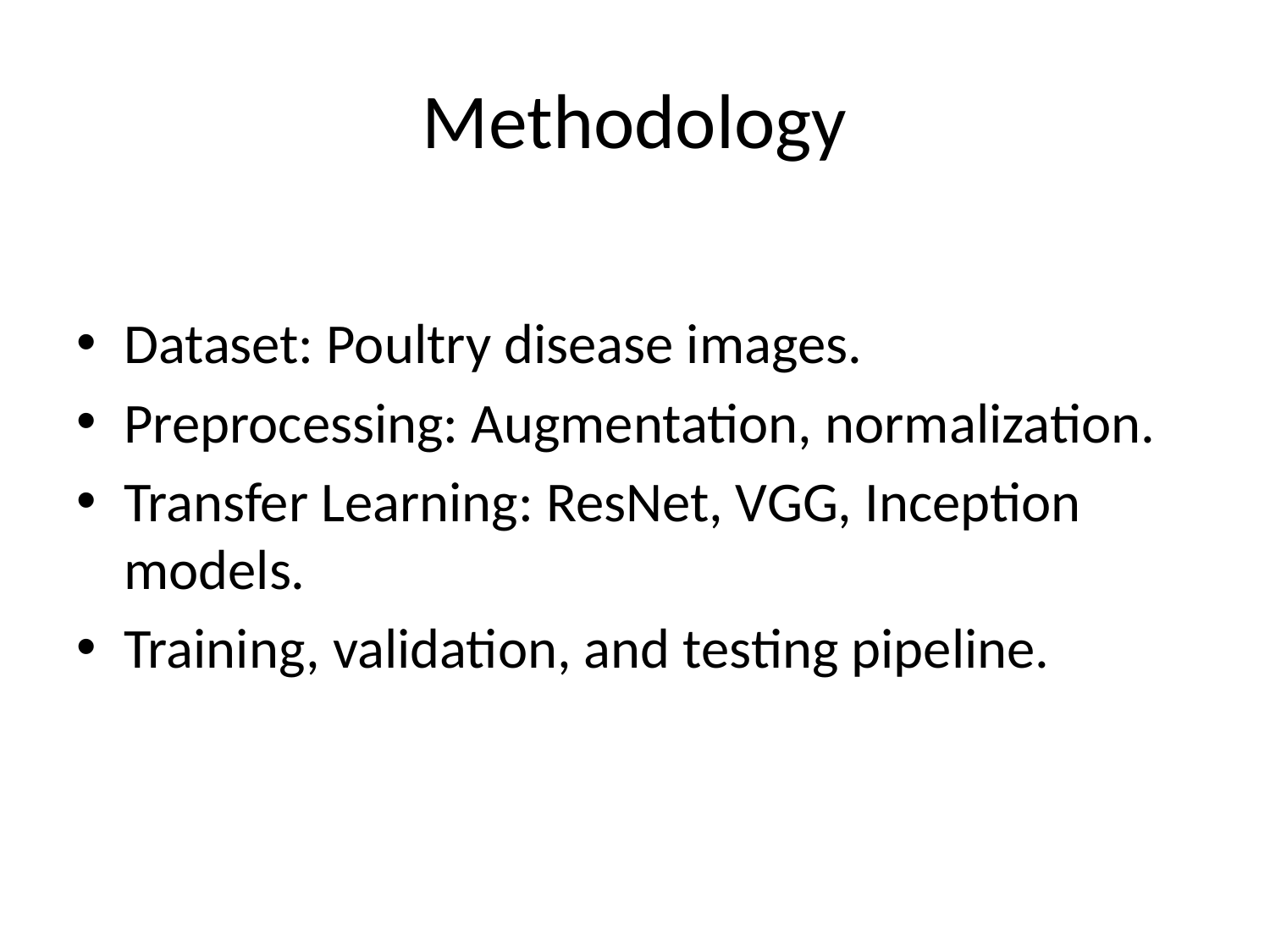

# Methodology

Dataset: Poultry disease images.
Preprocessing: Augmentation, normalization.
Transfer Learning: ResNet, VGG, Inception models.
Training, validation, and testing pipeline.